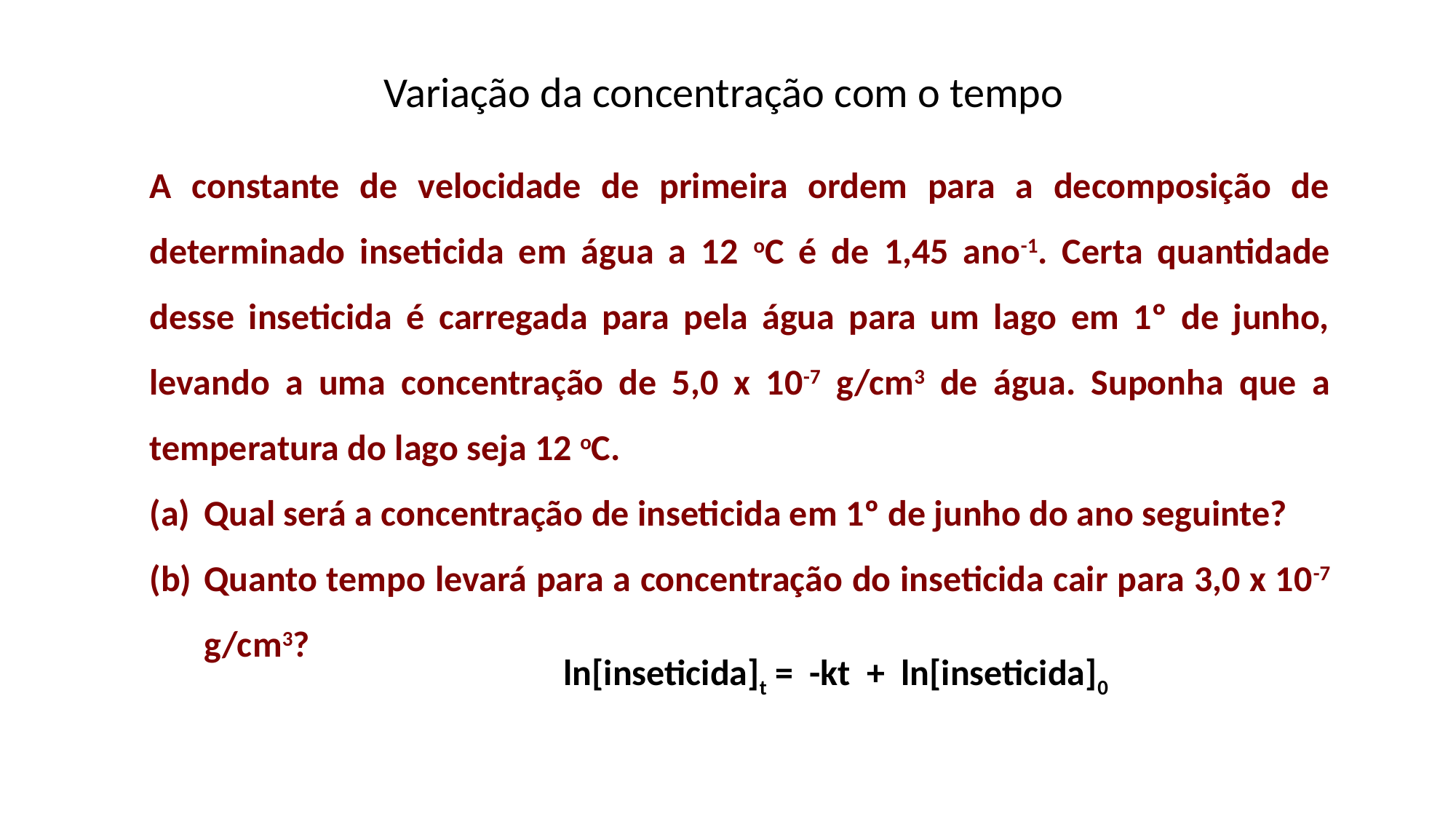

Variação da concentração com o tempo
A constante de velocidade de primeira ordem para a decomposição de determinado inseticida em água a 12 oC é de 1,45 ano-1. Certa quantidade desse inseticida é carregada para pela água para um lago em 1º de junho, levando a uma concentração de 5,0 x 10-7 g/cm3 de água. Suponha que a temperatura do lago seja 12 oC.
Qual será a concentração de inseticida em 1º de junho do ano seguinte?
Quanto tempo levará para a concentração do inseticida cair para 3,0 x 10-7 g/cm3?
ln[inseticida]t =  -kt  +  ln[inseticida]0